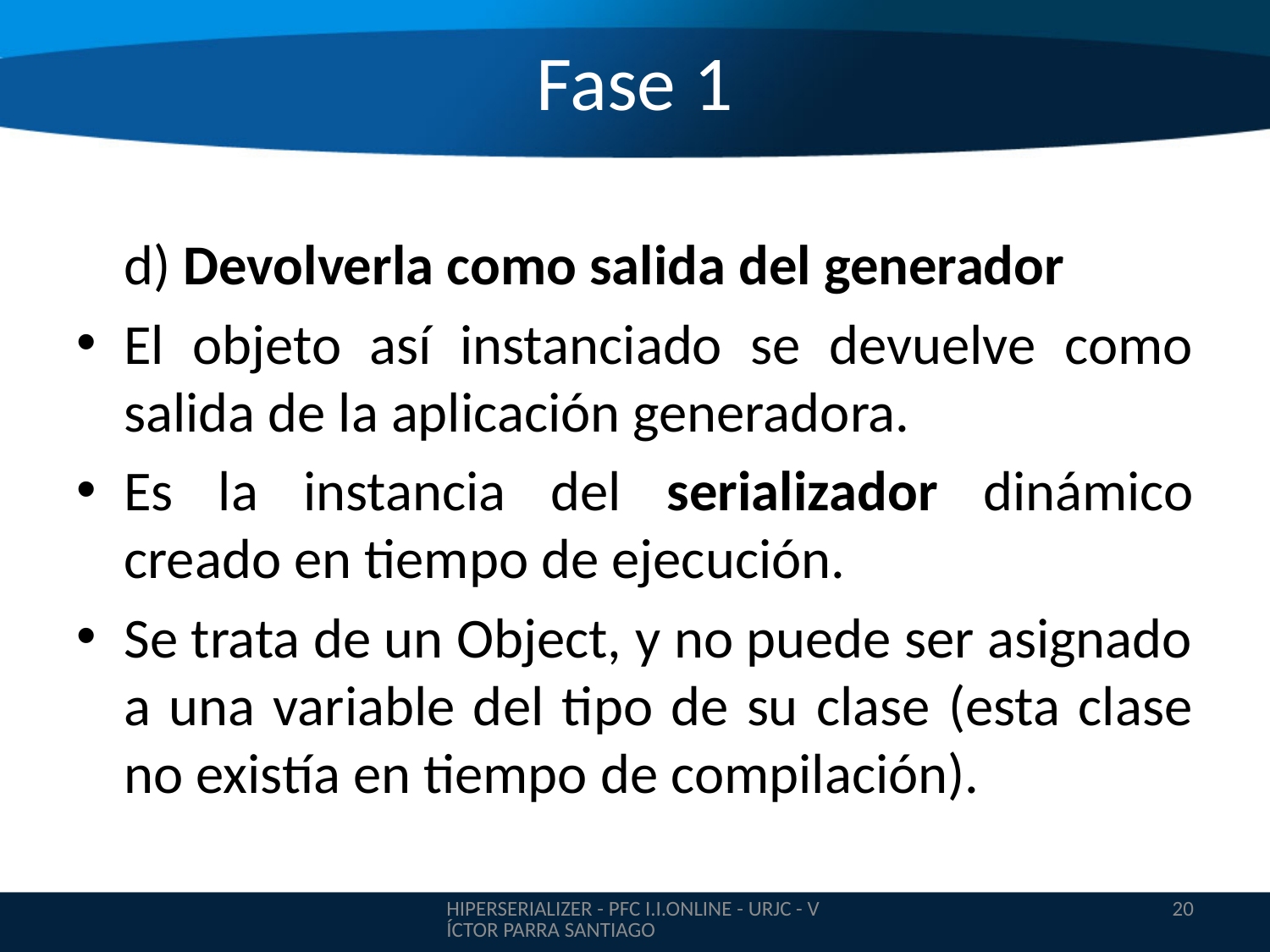

# Fase 1
	d) Devolverla como salida del generador
El objeto así instanciado se devuelve como salida de la aplicación generadora.
Es la instancia del serializador dinámico creado en tiempo de ejecución.
Se trata de un Object, y no puede ser asignado a una variable del tipo de su clase (esta clase no existía en tiempo de compilación).
HIPERSERIALIZER - PFC I.I.ONLINE - URJC - VÍCTOR PARRA SANTIAGO
20